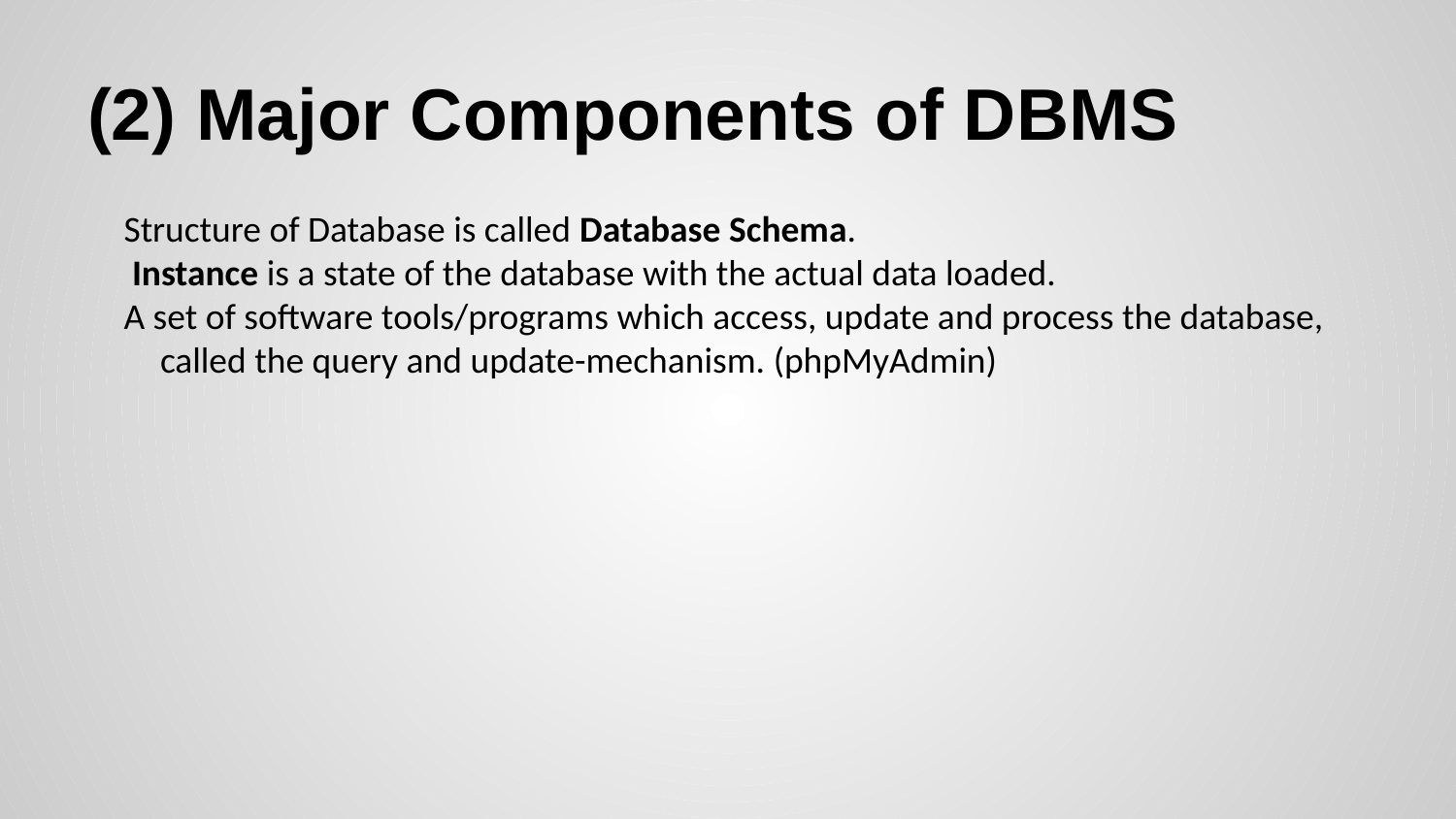

# (2) Major Components of DBMS
Structure of Database is called Database Schema.
 Instance is a state of the database with the actual data loaded.
A set of software tools/programs which access, update and process the database, called the query and update-mechanism. (phpMyAdmin)